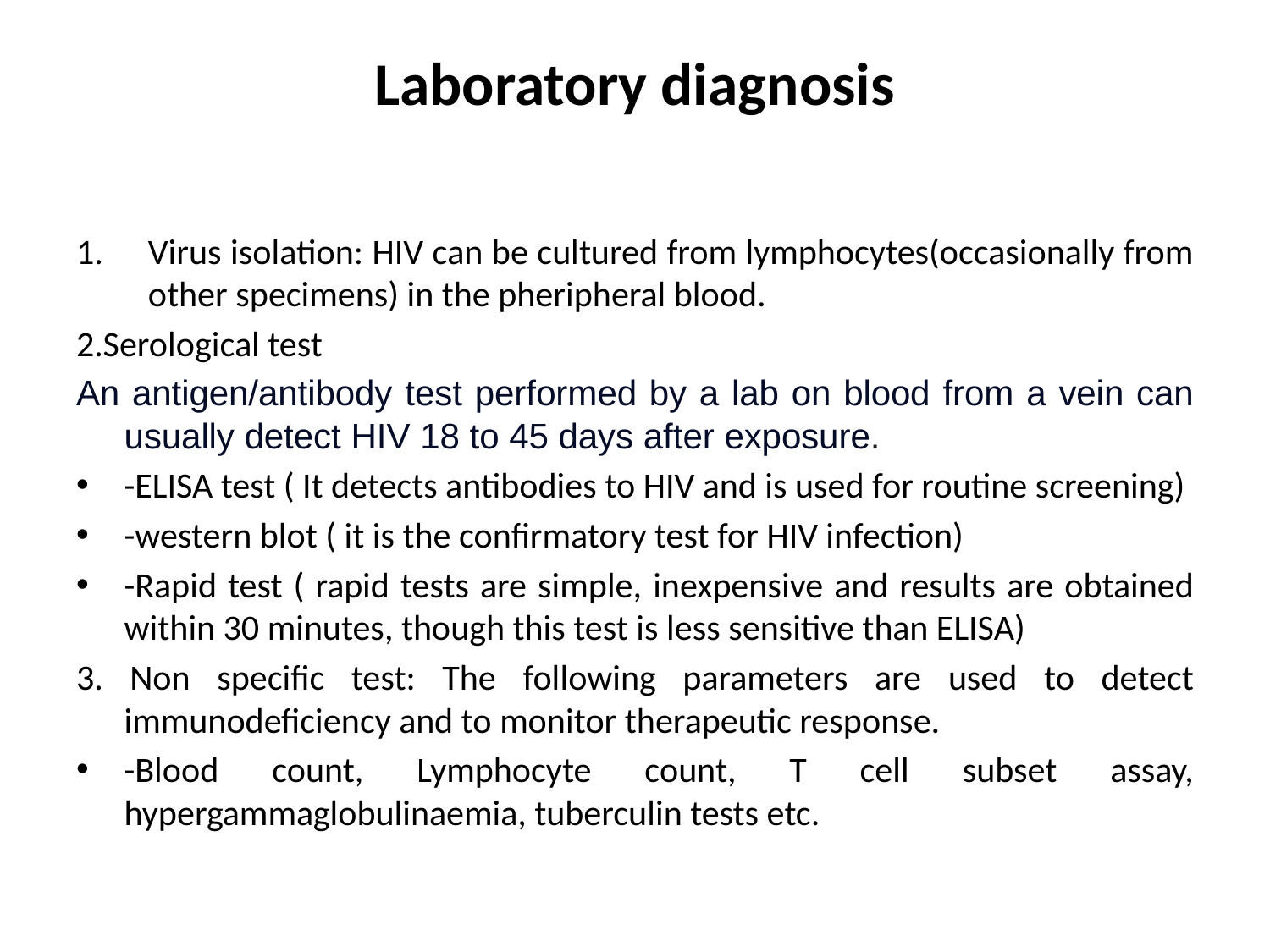

# Laboratory diagnosis
Virus isolation: HIV can be cultured from lymphocytes(occasionally from other specimens) in the pheripheral blood.
2.Serological test
An antigen/antibody test performed by a lab on blood from a vein can usually detect HIV 18 to 45 days after exposure.
-ELISA test ( It detects antibodies to HIV and is used for routine screening)
-western blot ( it is the confirmatory test for HIV infection)
-Rapid test ( rapid tests are simple, inexpensive and results are obtained within 30 minutes, though this test is less sensitive than ELISA)
3. Non specific test: The following parameters are used to detect immunodeficiency and to monitor therapeutic response.
-Blood count, Lymphocyte count, T cell subset assay, hypergammaglobulinaemia, tuberculin tests etc.